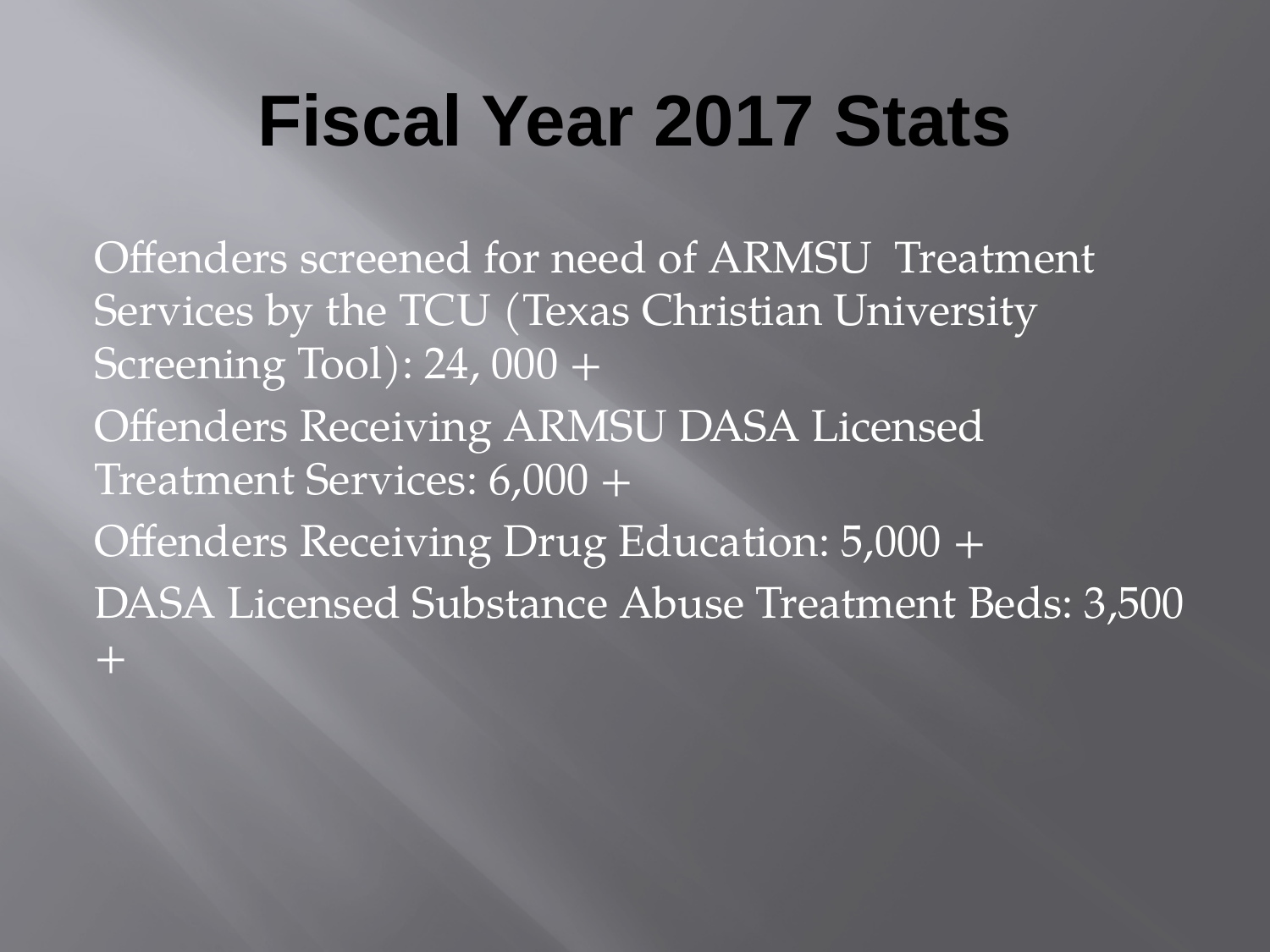

# Fiscal Year 2017 Stats
Offenders screened for need of ARMSU  Treatment Services by the TCU (Texas Christian University Screening Tool): 24, 000 +
Offenders Receiving ARMSU DASA Licensed  Treatment Services: 6,000 +
Offenders Receiving Drug Education: 5,000 +
DASA Licensed Substance Abuse Treatment Beds: 3,500 +